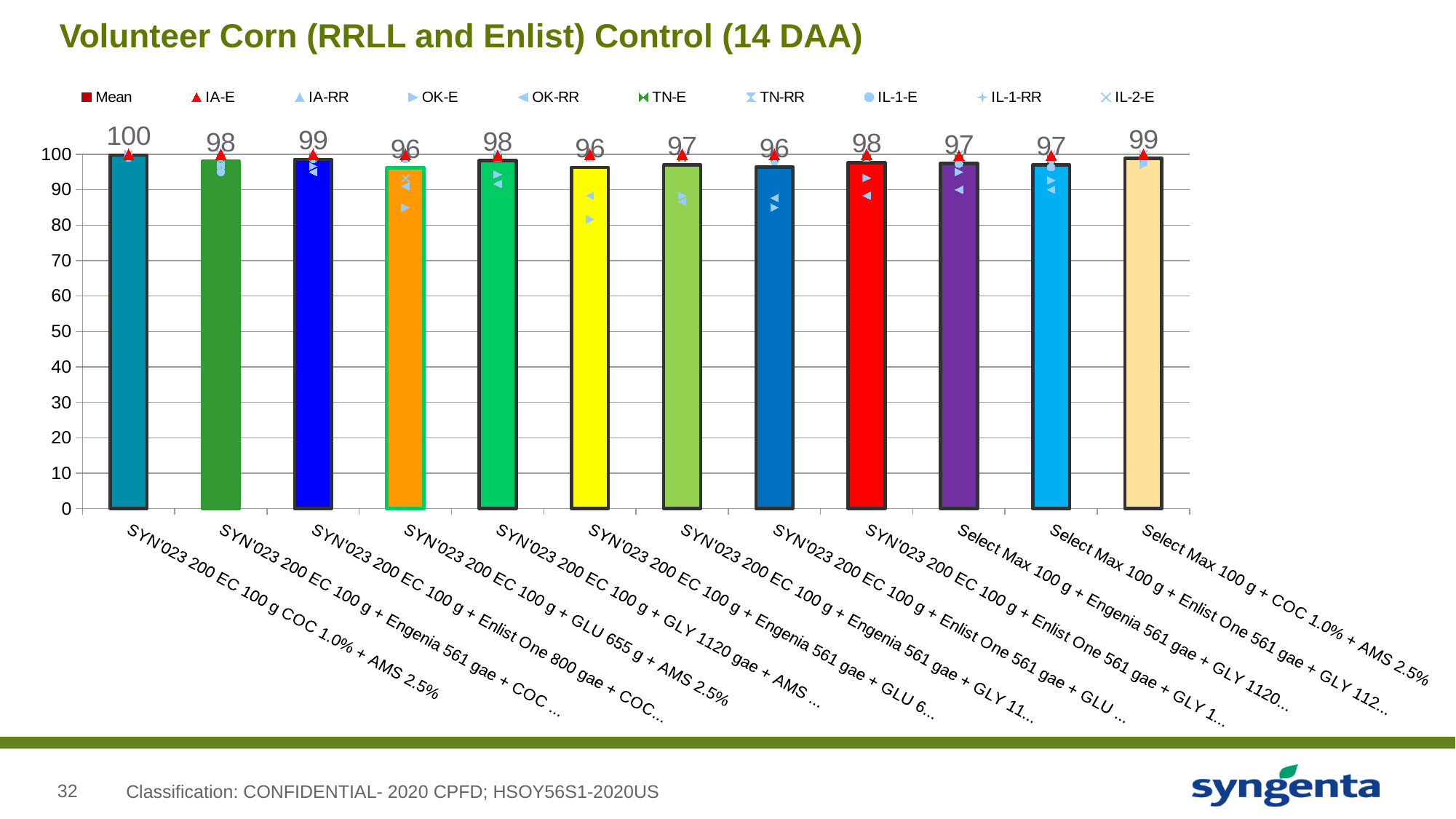

# Volunteer Corn (RRLL and Enlist) Control (14 DAA)

### Chart

| Category | Mean | IA-E | IA-RR | OK-E | OK-RR | TN-E | TN-RR | IL-1-E | IL-1-RR | IL-2-E |
|---|---|---|---|---|---|---|---|---|---|---|
| SYN'023 200 EC 100 g COC 1.0% + AMS 2.5% | 99.77777777777777 | 100.0 | 100.0 | 100.0 | 100.0 | 99.0 | 99.0 | 100.0 | 100.0 | 100.0 |
| SYN'023 200 EC 100 g + Engenia 561 gae + COC 1.0% | 98.05555555555556 | 100.0 | 100.0 | 97.0 | 97.0 | 99.0 | 99.0 | 95.0 | 95.5 | 100.0 |
| SYN'023 200 EC 100 g + Enlist One 800 gae + COC 1.0% | 98.59259259259235 | 100.0 | 100.0 | 96.666666666666 | 95.0 | 99.0 | 99.0 | 98.666666666666 | 99.33333333333299 | 99.666666666666 |
| SYN'023 200 EC 100 g + GLU 655 g + AMS 2.5% | 96.14814814814791 | 100.0 | 99.666666666666 | 85.0 | 91.0 | 99.0 | 99.0 | 98.666666666666 | 99.666666666666 | 93.33333333333299 |
| SYN'023 200 EC 100 g + GLY 1120 gae + AMS 2.5% | 98.18518518518499 | 99.666666666666 | 100.0 | 94.33333333333299 | 91.666666666666 | 99.0 | 99.0 | 100.0 | 100.0 | 100.0 |
| SYN'023 200 EC 100 g + Engenia 561 gae + GLU 655 gae | 96.33333333333321 | 100.0 | 99.0 | 81.666666666666 | 88.33333333333299 | 99.0 | 99.0 | 100.0 | 100.0 | 100.0 |
| SYN'023 200 EC 100 g + Engenia 561 gae + GLY 1120 gae | 96.96296296296276 | 100.0 | 100.0 | 88.33333333333299 | 86.666666666666 | 99.0 | 99.0 | 100.0 | 100.0 | 99.666666666666 |
| SYN'023 200 EC 100 g + Enlist One 561 gae + GLU 655 gae | 96.44444444444422 | 100.0 | 99.666666666666 | 85.0 | 87.666666666666 | 99.0 | 99.0 | 98.0 | 100.0 | 99.666666666666 |
| SYN'023 200 EC 100 g + Enlist One 561 gae + GLY 1120 gae | 97.70370370370354 | 100.0 | 100.0 | 93.33333333333299 | 88.33333333333299 | 99.0 | 99.0 | 99.666666666666 | 100.0 | 100.0 |
| Select Max 100 g + Engenia 561 gae + GLY 1120 gae | 97.48148148148134 | 99.666666666666 | 99.33333333333299 | 95.0 | 90.0 | 99.0 | 99.0 | 97.33333333333299 | 98.0 | 100.0 |
| Select Max 100 g + Enlist One 561 gae + GLY 1120 gae | 96.99999999999967 | 99.666666666666 | 99.0 | 92.666666666666 | 90.0 | 98.666666666666 | 99.0 | 96.33333333333299 | 97.666666666666 | 100.0 |
| Select Max 100 g + COC 1.0% + AMS 2.5% | 98.81481481481478 | 100.0 | 100.0 | 97.0 | 98.33333333333299 | 99.0 | 99.0 | 98.0 | 98.0 | 100.0 |
Classification: CONFIDENTIAL- 2020 CPFD; HSOY56S1-2020US